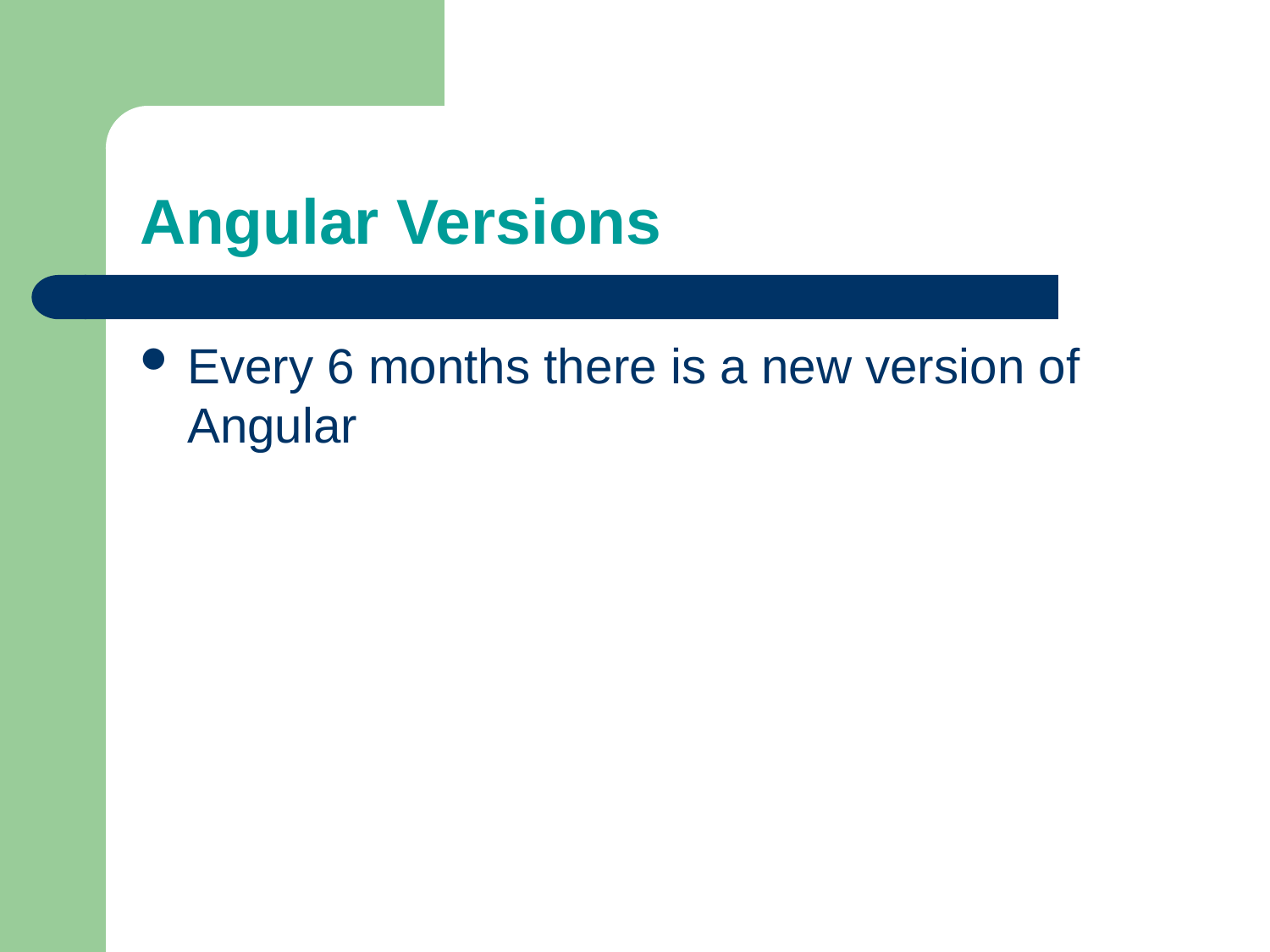

# Angular Versions
Every 6 months there is a new version of Angular